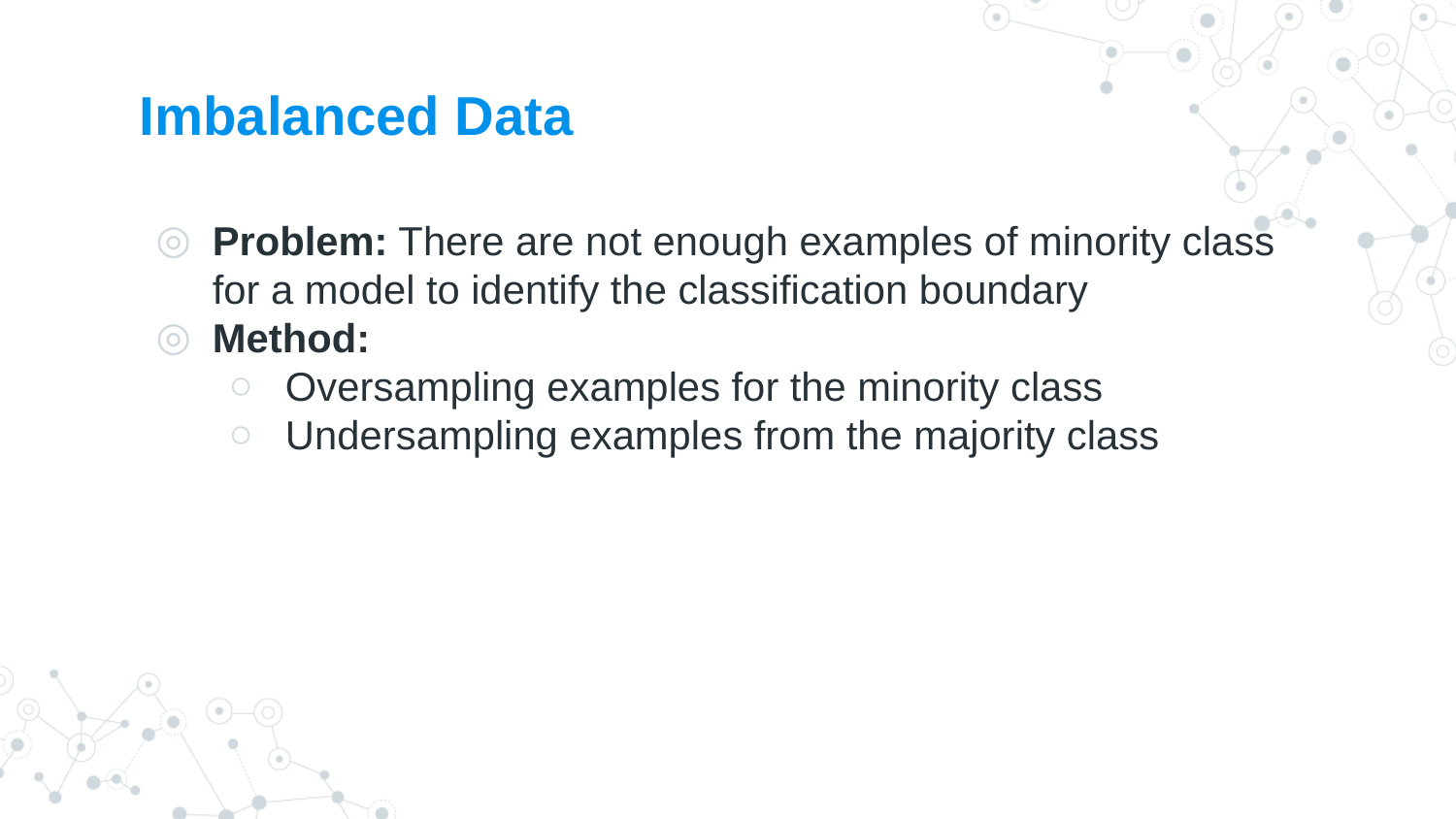

# Imbalanced Data
Problem: There are not enough examples of minority class for a model to identify the classification boundary
Method:
Oversampling examples for the minority class
Undersampling examples from the majority class